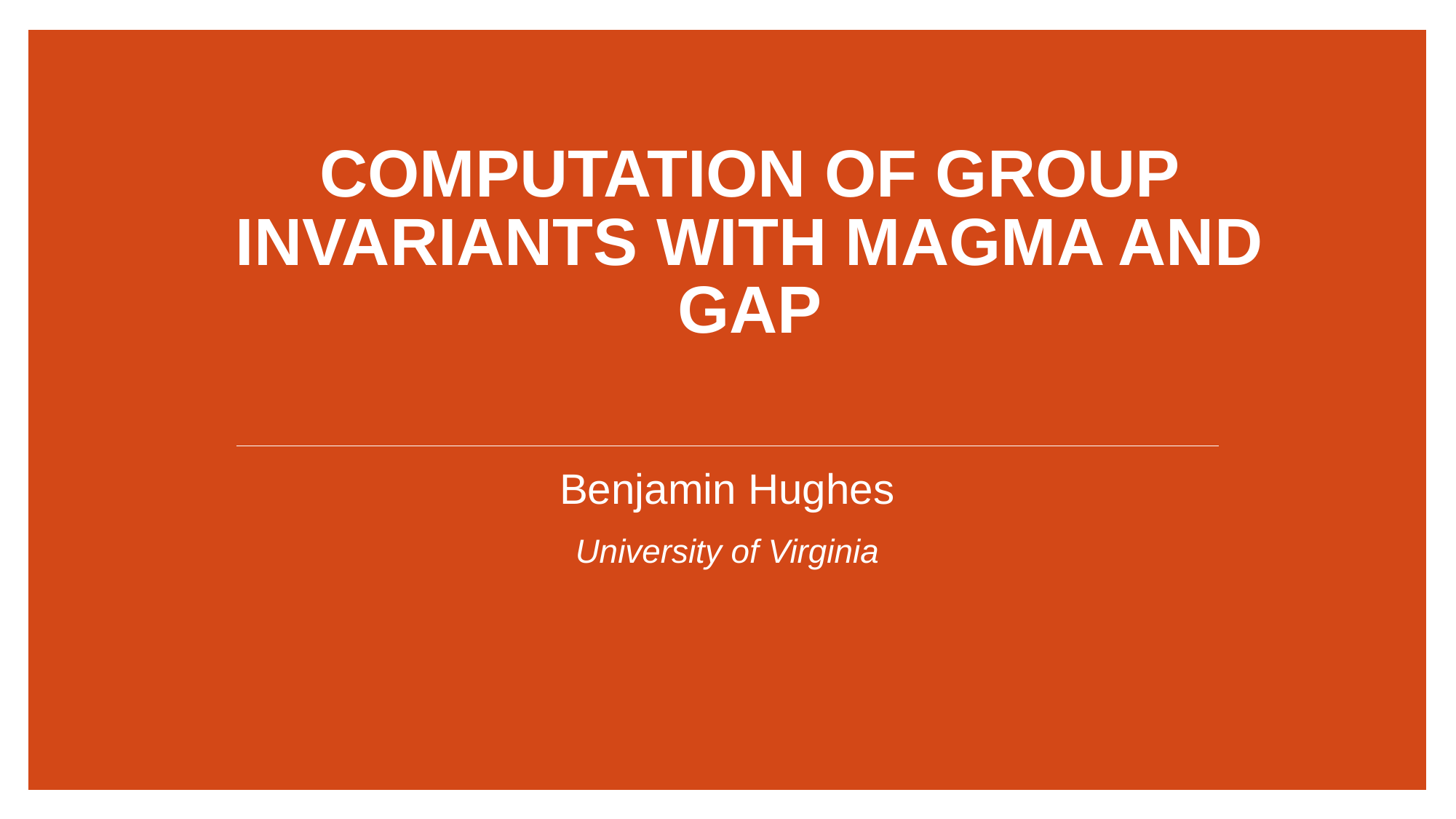

# Computation of Group Invariants with Magma and GAP
Benjamin Hughes
University of Virginia